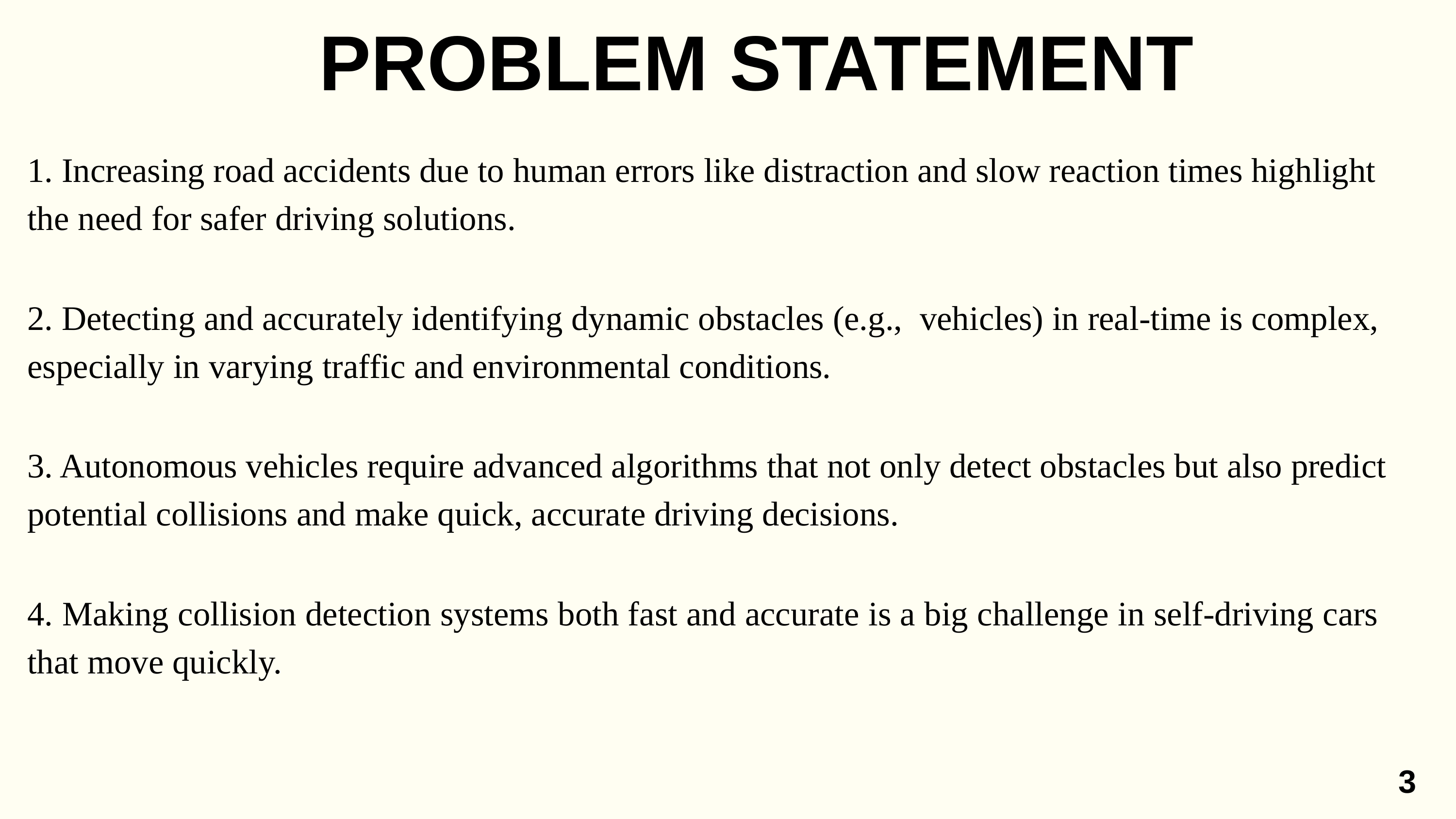

PROBLEM STATEMENT
1. Increasing road accidents due to human errors like distraction and slow reaction times highlight the need for safer driving solutions.
2. Detecting and accurately identifying dynamic obstacles (e.g.,  vehicles) in real-time is complex, especially in varying traffic and environmental conditions.
3. Autonomous vehicles require advanced algorithms that not only detect obstacles but also predict potential collisions and make quick, accurate driving decisions.
4. Making collision detection systems both fast and accurate is a big challenge in self-driving cars that move quickly.
3